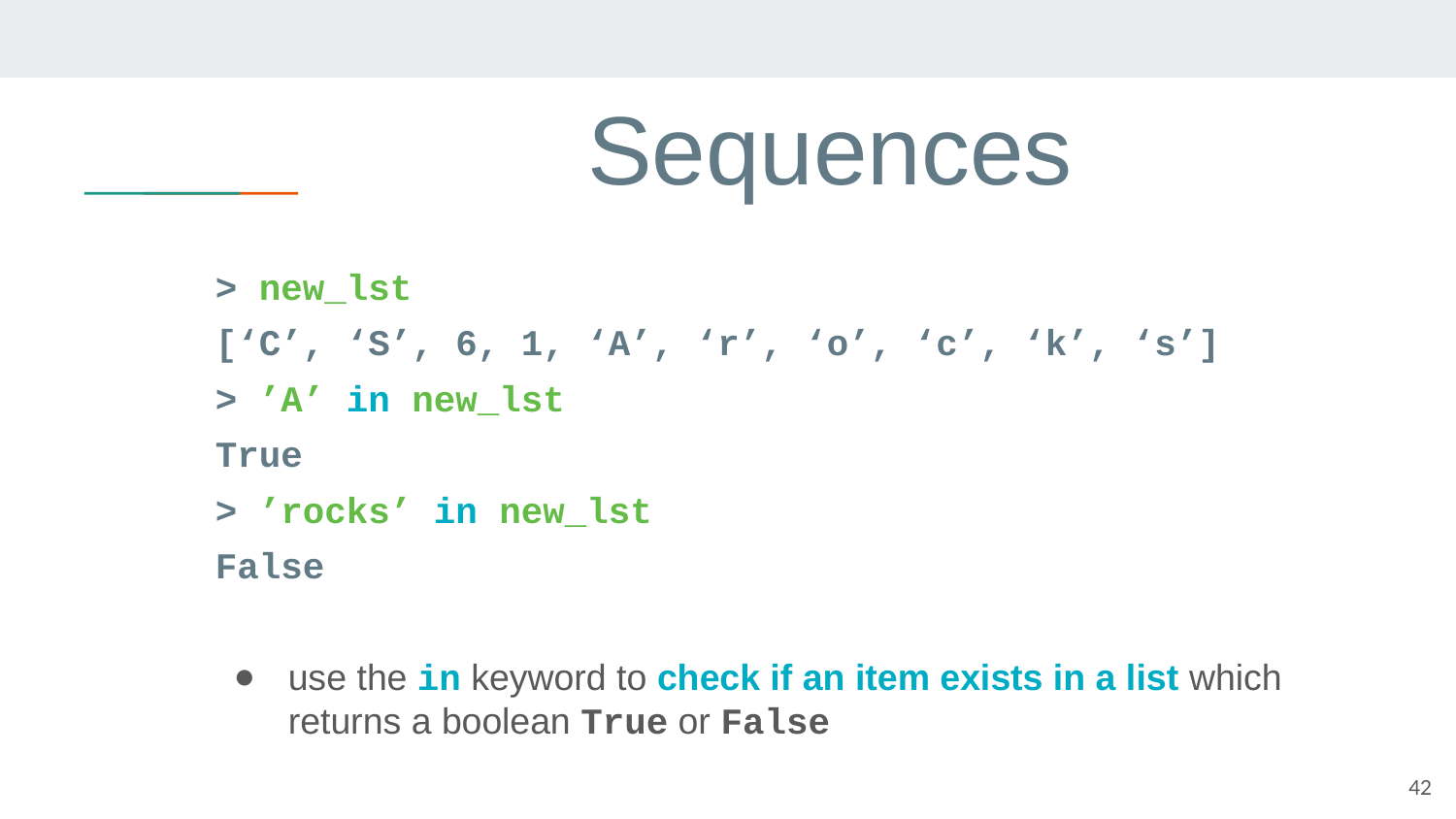

# Sequences

> new_lst
[‘C’, ‘S’, 6, 1, ‘A’, ‘r’, ‘o’, ‘c’, ‘k’, ‘s’]
> ’A’ in new_lst
True
> ’rocks’ in new_lst
False

use the in keyword to check if an item exists in a list which returns a boolean True or False

42